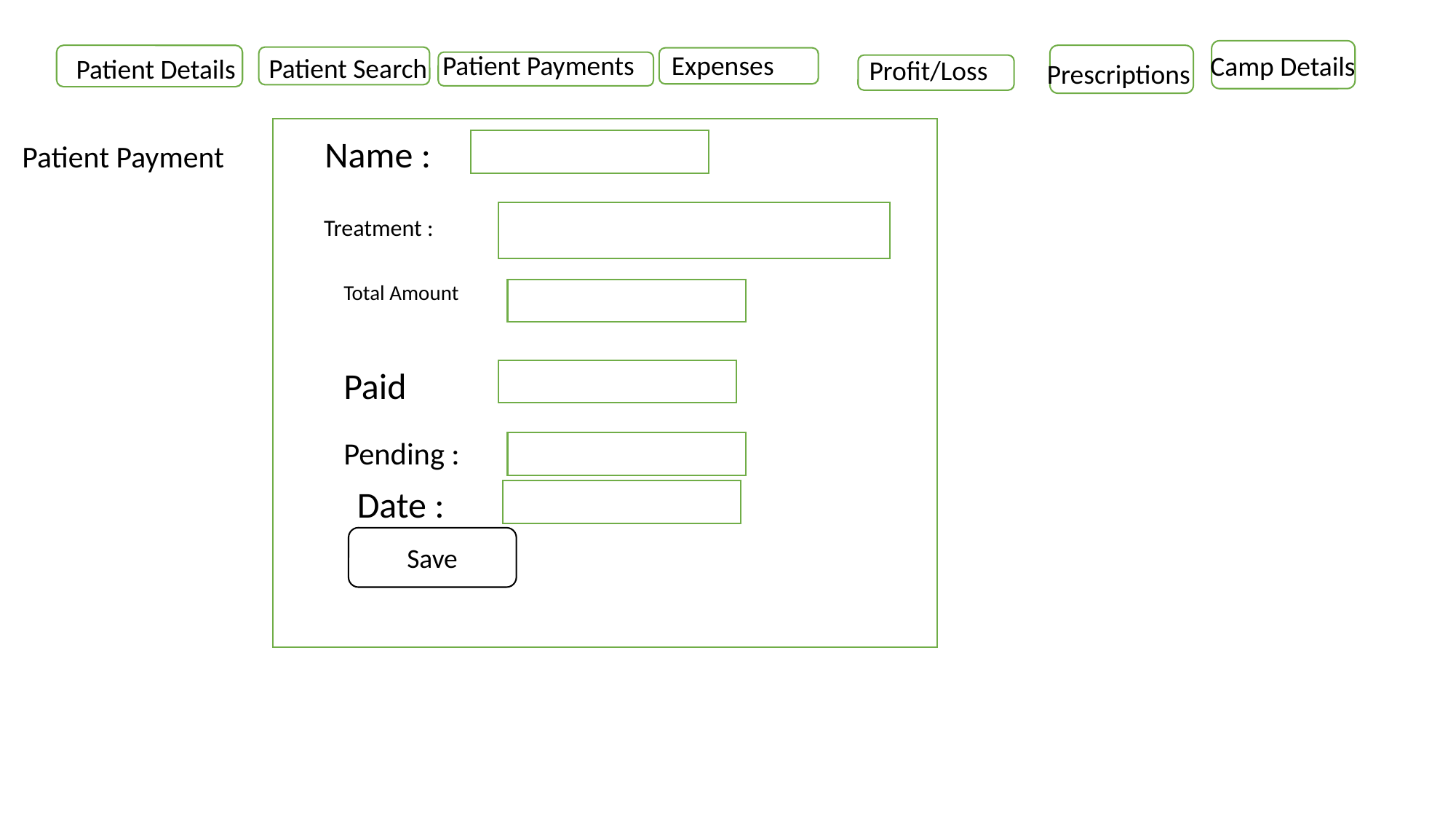

Patient Payments
Expenses
Camp Details

Patient Search
Patient Details

Profit/Loss
Prescriptions

# Patient Payment

Name :

Treatment :
Total Amount

Paid
Pending :

Date :
Save